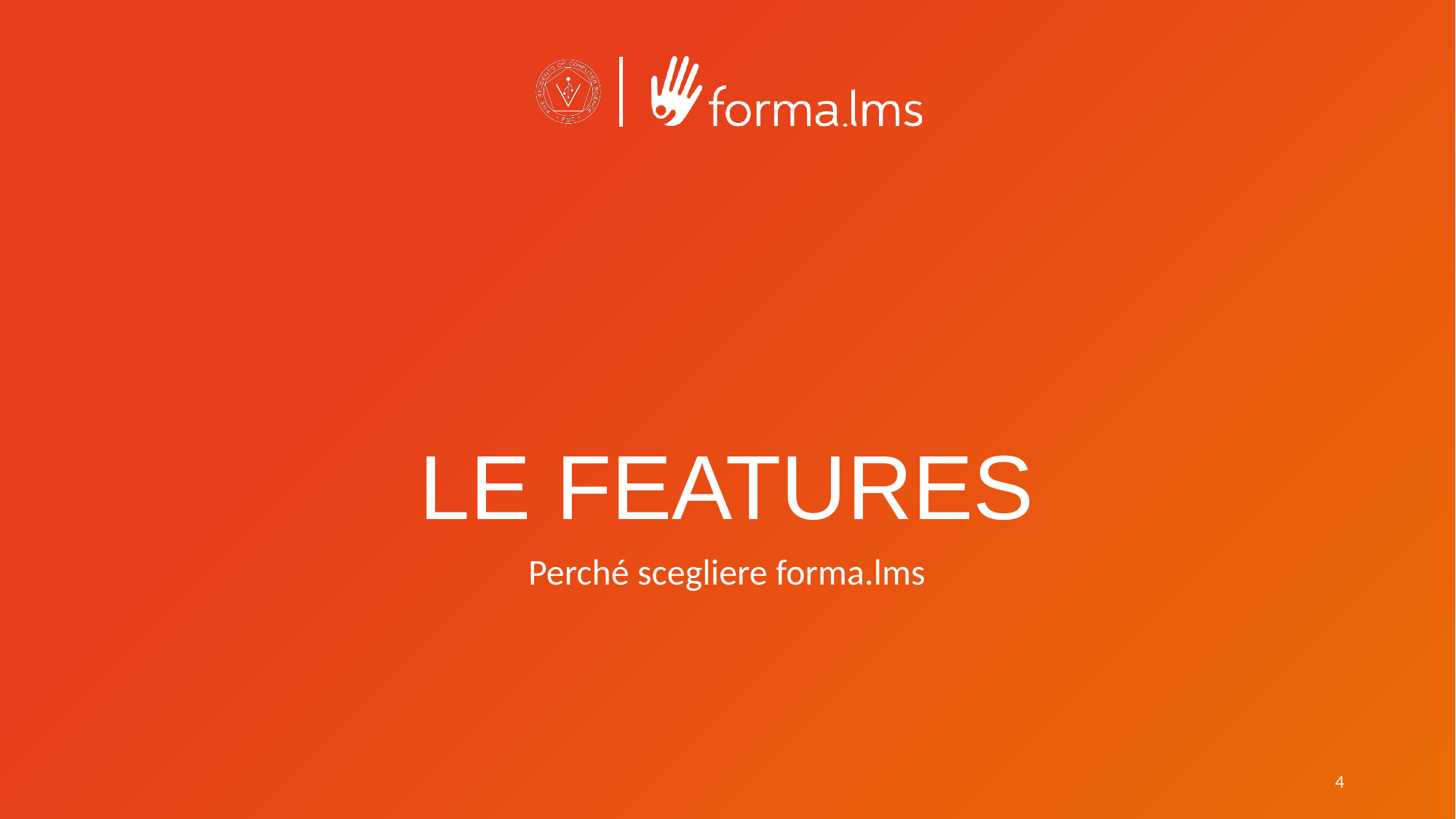

# Le Features
Perché scegliere forma.lms
4